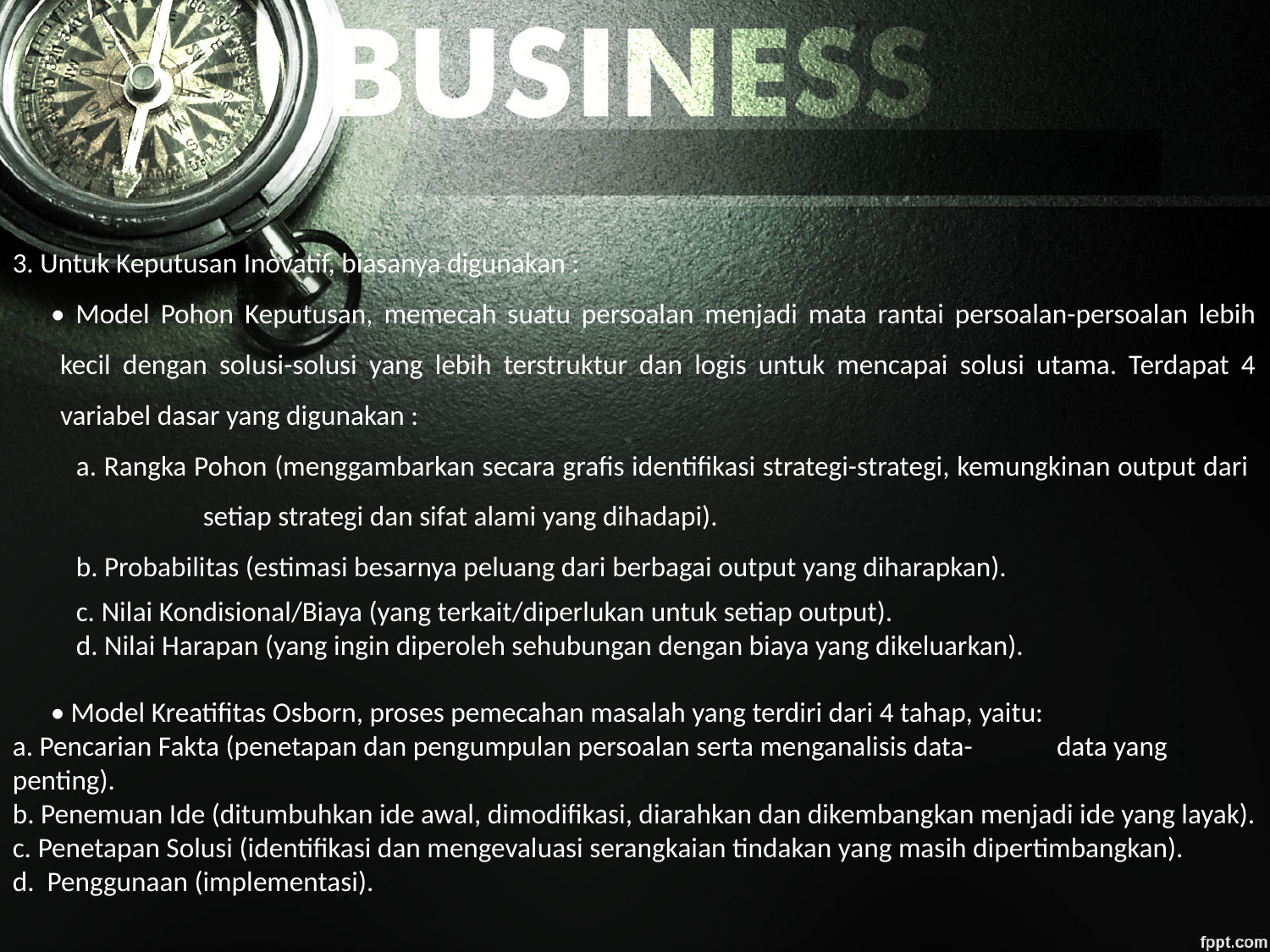

3. Untuk Keputusan Inovatif, biasanya digunakan :
• Model Pohon Keputusan, memecah suatu persoalan menjadi mata rantai persoalan-persoalan lebih kecil dengan solusi-solusi yang lebih terstruktur dan logis untuk mencapai solusi utama. Terdapat 4 variabel dasar yang digunakan :
	a. Rangka Pohon (menggambarkan secara grafis identifikasi strategi-strategi, kemungkinan output dari  	setiap strategi dan sifat alami yang dihadapi).
	b. Probabilitas (estimasi besarnya peluang dari berbagai output yang diharapkan).
	c. Nilai Kondisional/Biaya (yang terkait/diperlukan untuk setiap output).
	d. Nilai Harapan (yang ingin diperoleh sehubungan dengan biaya yang dikeluarkan).

      • Model Kreatifitas Osborn, proses pemecahan masalah yang terdiri dari 4 tahap, yaitu:
a. Pencarian Fakta (penetapan dan pengumpulan persoalan serta menganalisis data-             data yang penting).
b. Penemuan Ide (ditumbuhkan ide awal, dimodifikasi, diarahkan dan dikembangkan menjadi ide yang layak).
c. Penetapan Solusi (identifikasi dan mengevaluasi serangkaian tindakan yang masih dipertimbangkan).
d.  Penggunaan (implementasi).